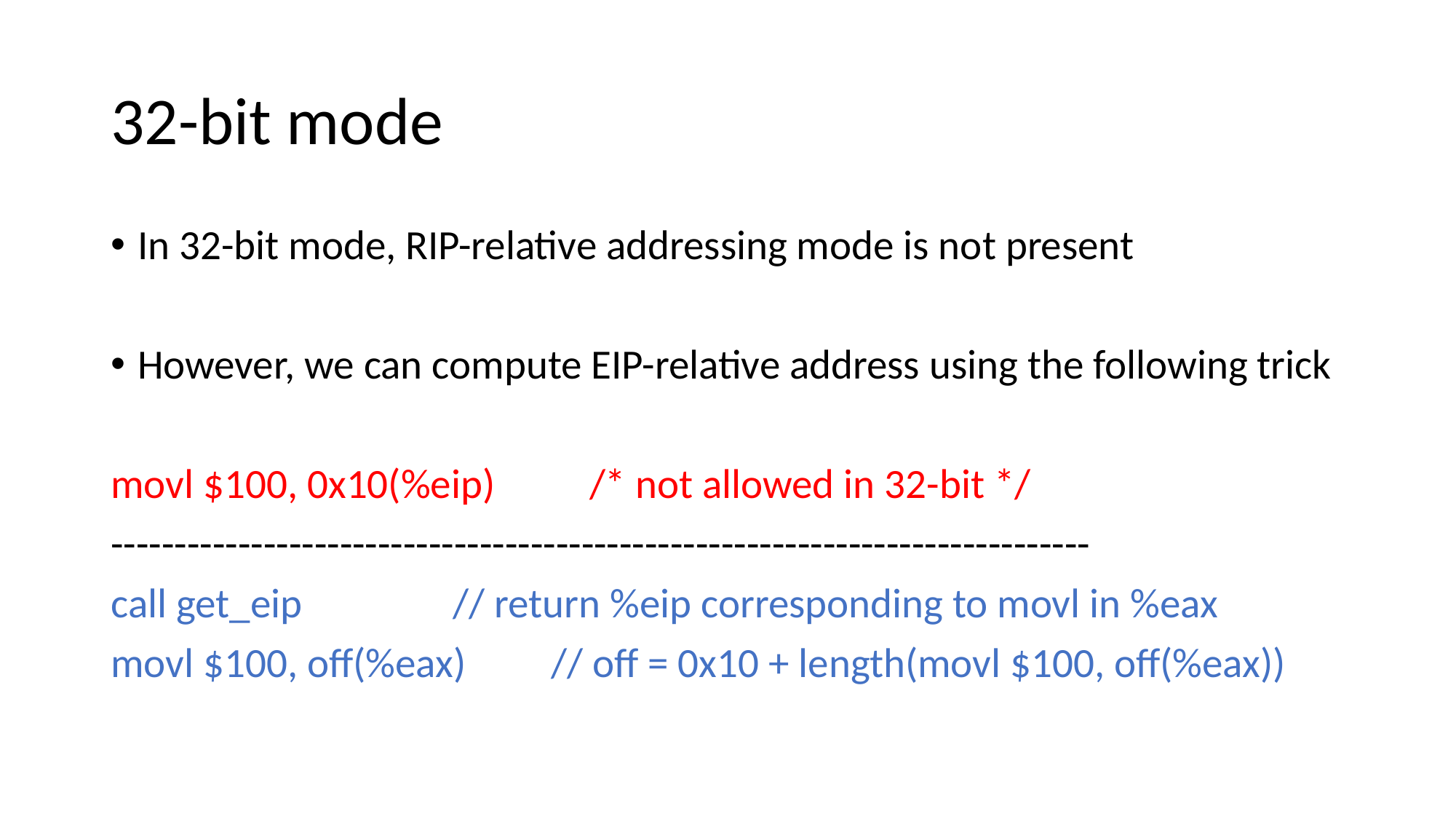

# 32-bit mode
In 32-bit mode, RIP-relative addressing mode is not present

However, we can compute EIP-relative address using the following trick

movl $100, 0x10(%eip)          /* not allowed in 32-bit */
-----------------------------------------------------------------------------
call get_eip                // return %eip corresponding to movl in %eax
movl $100, off(%eax)         // off = 0x10 + length(movl $100, off(%eax))